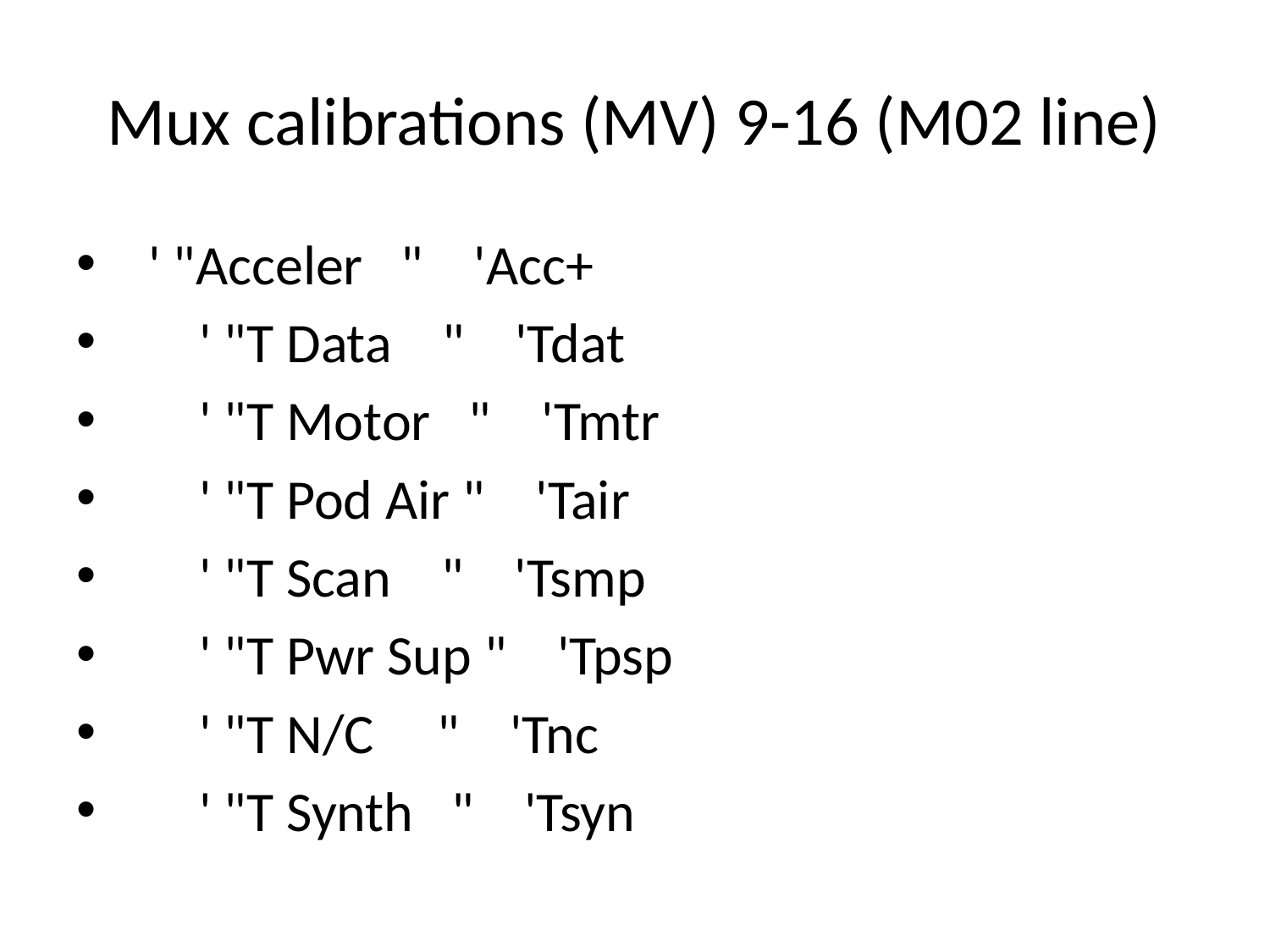

# Mux calibrations (MV) 9-16 (M02 line)
  ' "Acceler   "    'Acc+
      ' "T Data    "    'Tdat
      ' "T Motor   "    'Tmtr
      ' "T Pod Air "    'Tair
      ' "T Scan    "    'Tsmp
      ' "T Pwr Sup "    'Tpsp
      ' "T N/C     "    'Tnc
      ' "T Synth   "    'Tsyn